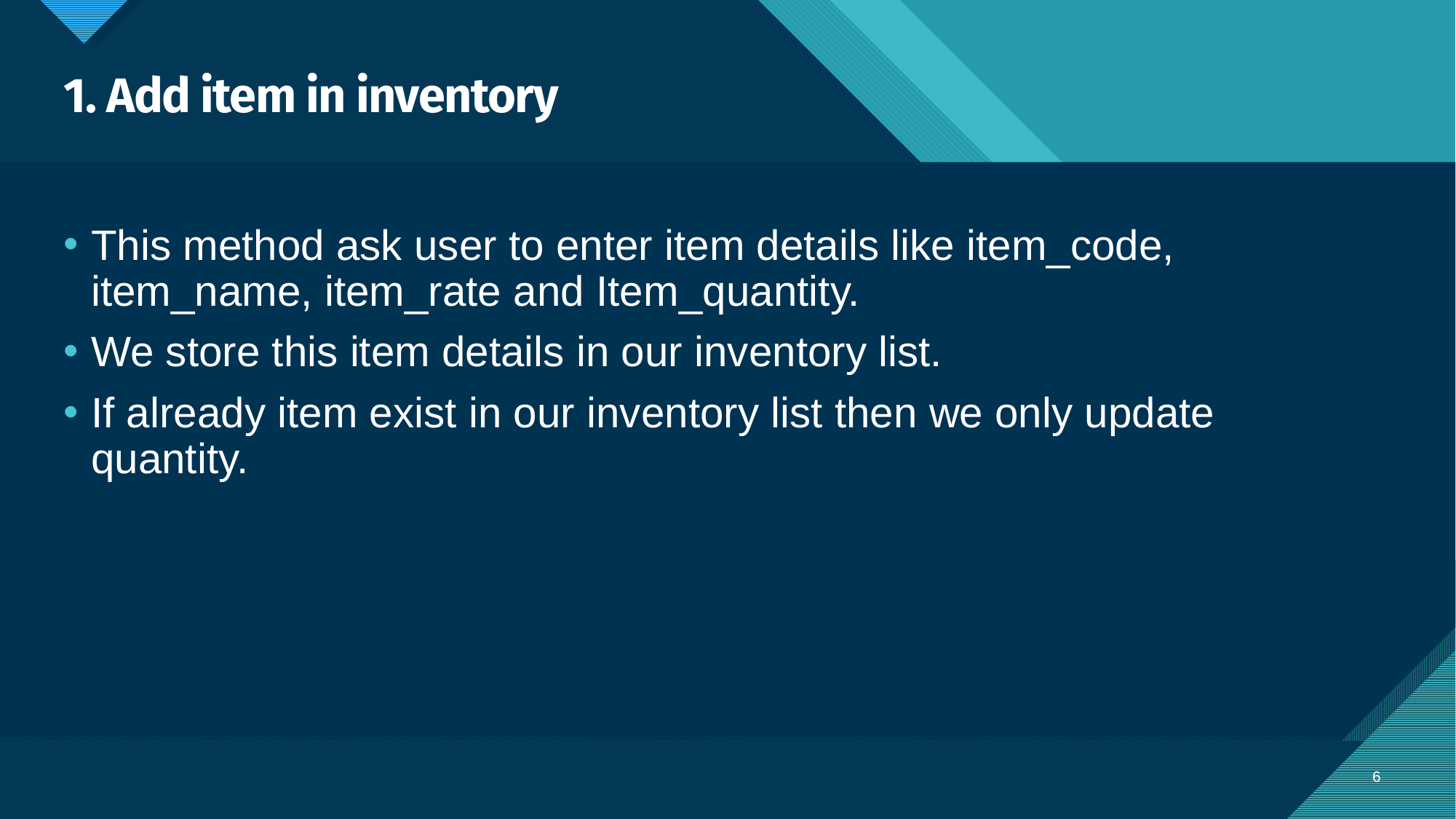

# 1. Add item in inventory
This method ask user to enter item details like item_code, item_name, item_rate and Item_quantity.
We store this item details in our inventory list.
If already item exist in our inventory list then we only update quantity.
6